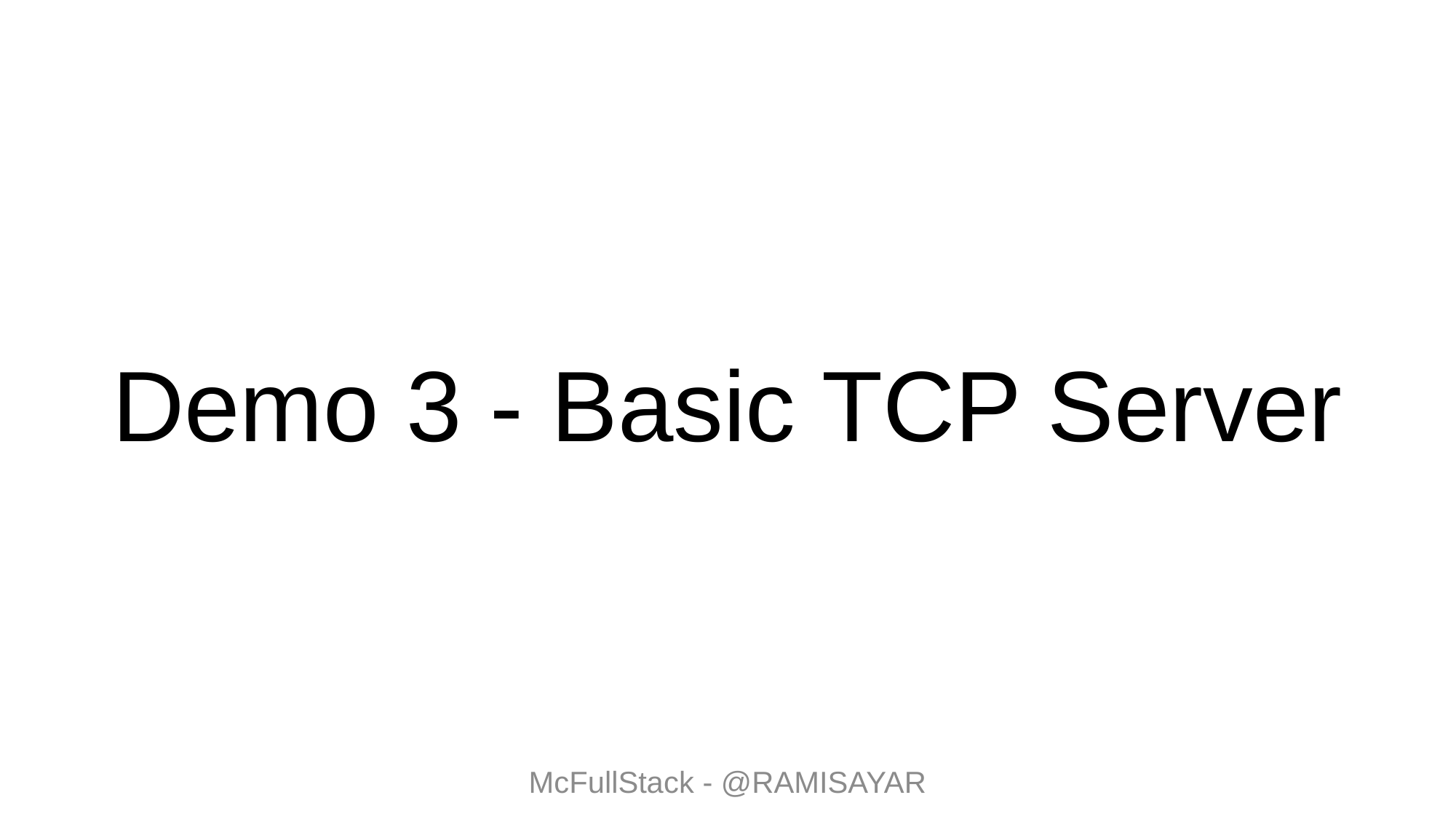

# Demo 3 - Basic TCP Server
McFullStack - @RAMISAYAR